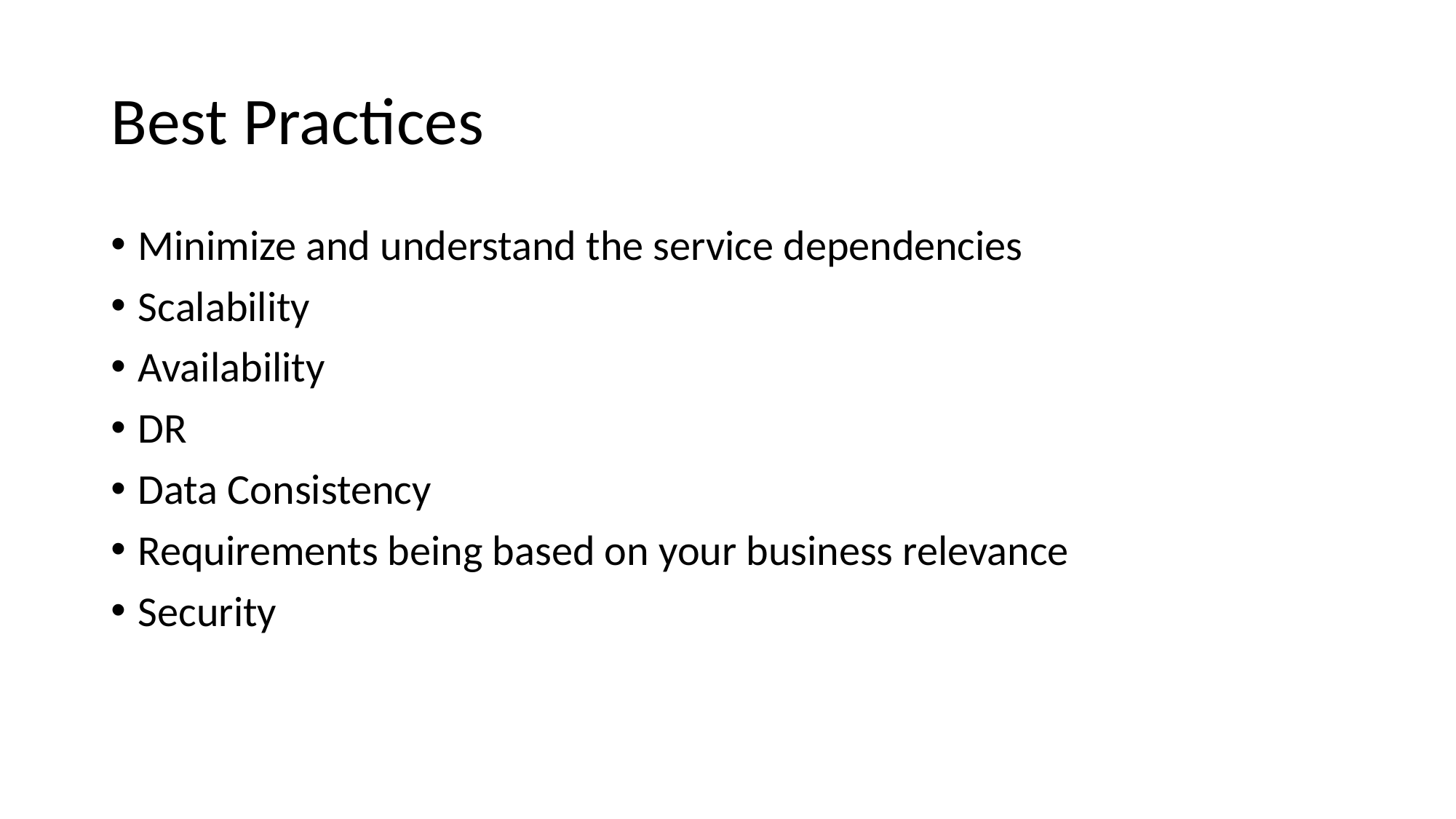

# Best Practices
Minimize and understand the service dependencies
Scalability
Availability
DR
Data Consistency
Requirements being based on your business relevance
Security